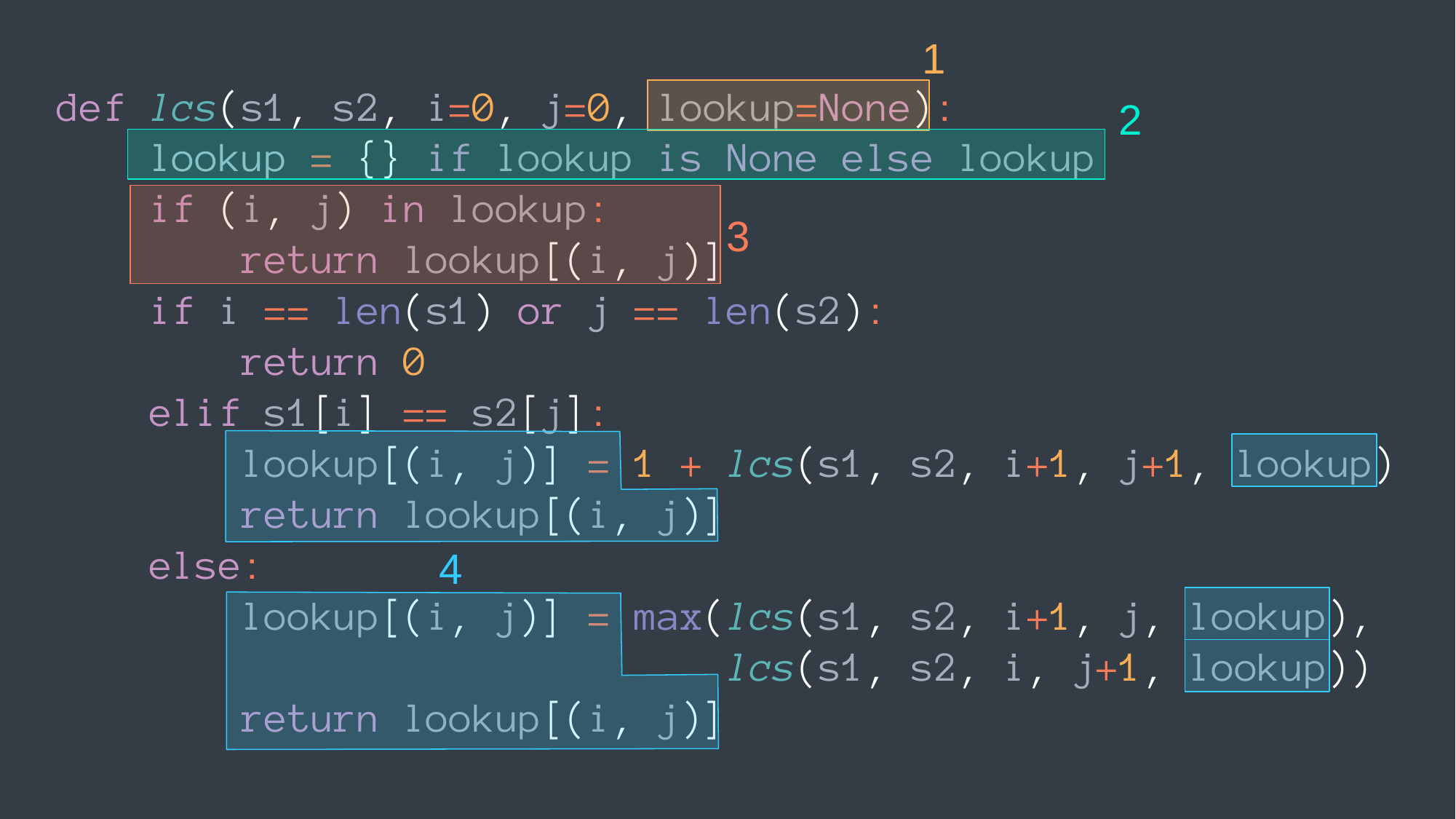

1
def lcs(s1, s2, i=0, j=0, lookup=None):
    lookup = {} if lookup is None else lookup
    if (i, j) in lookup:
        return lookup[(i, j)]
    if i == len(s1) or j == len(s2):
        return 0
    elif s1[i] == s2[j]:
        lookup[(i, j)] = 1 + lcs(s1, s2, i+1, j+1, lookup)
        return lookup[(i, j)]
    else:
        lookup[(i, j)] = max(lcs(s1, s2, i+1, j, lookup),
                             lcs(s1, s2, i, j+1, lookup))
        return lookup[(i, j)]

2

3

4